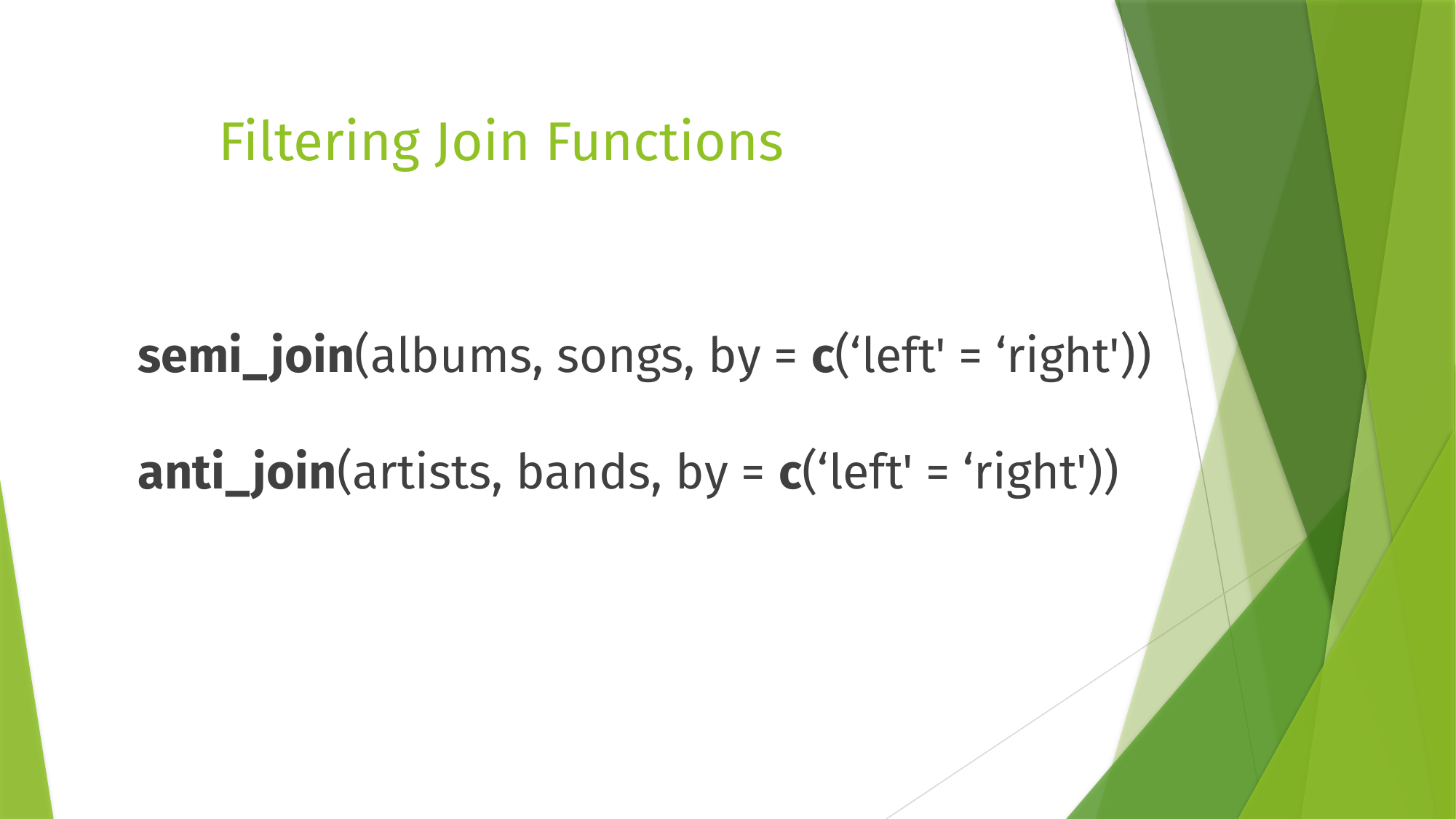

# Filtering Join Functions
semi_join(albums, songs, by = c(‘left' = ‘right'))
anti_join(artists, bands, by = c(‘left' = ‘right'))